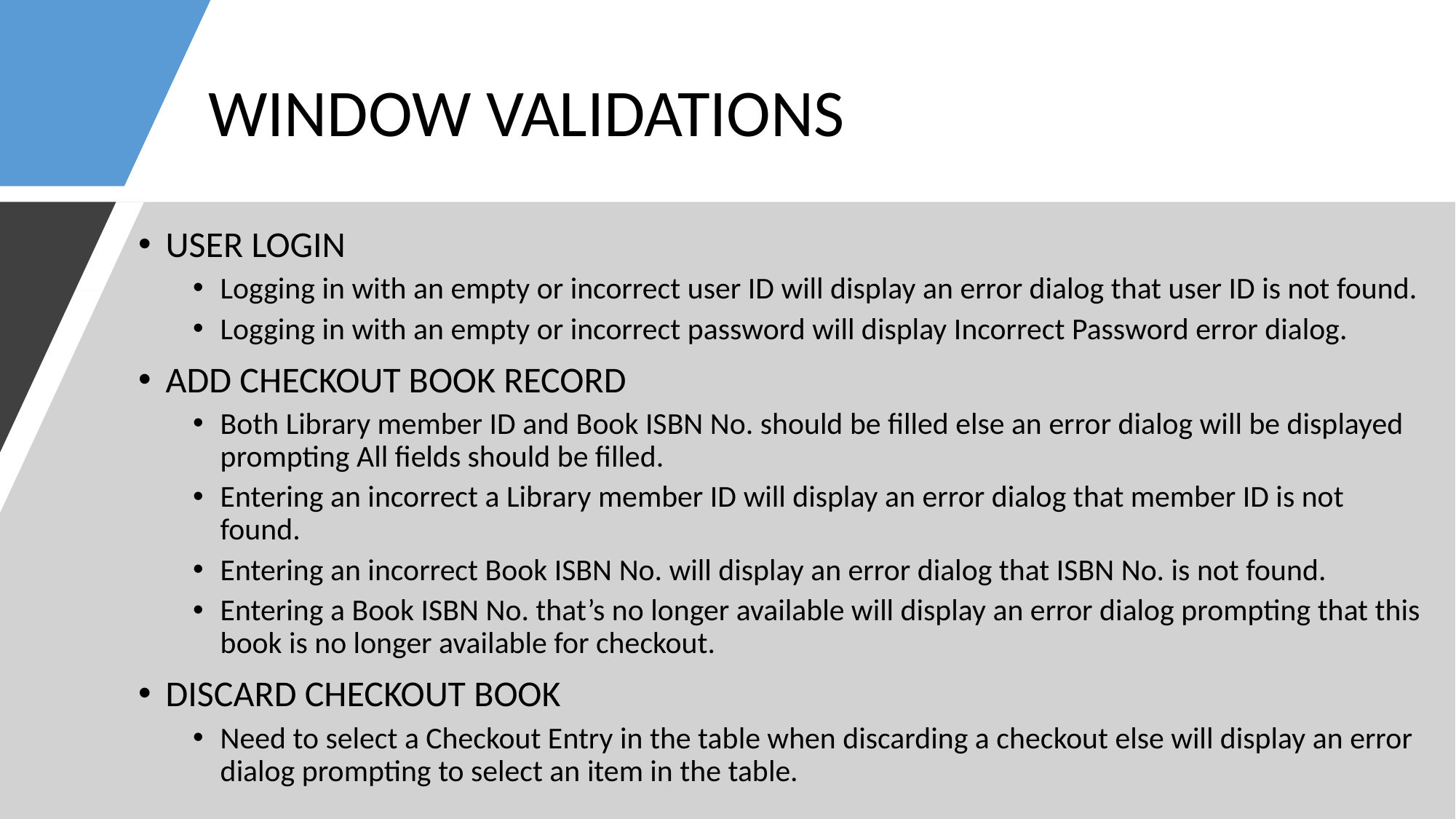

# WINDOW VALIDATIONS

USER LOGIN
Logging in with an empty or incorrect user ID will display an error dialog that user ID is not found.
Logging in with an empty or incorrect password will display Incorrect Password error dialog.
ADD CHECKOUT BOOK RECORD
Both Library member ID and Book ISBN No. should be filled else an error dialog will be displayed prompting All fields should be filled.
Entering an incorrect a Library member ID will display an error dialog that member ID is not found.
Entering an incorrect Book ISBN No. will display an error dialog that ISBN No. is not found.
Entering a Book ISBN No. that’s no longer available will display an error dialog prompting that this book is no longer available for checkout.
DISCARD CHECKOUT BOOK
Need to select a Checkout Entry in the table when discarding a checkout else will display an error dialog prompting to select an item in the table.